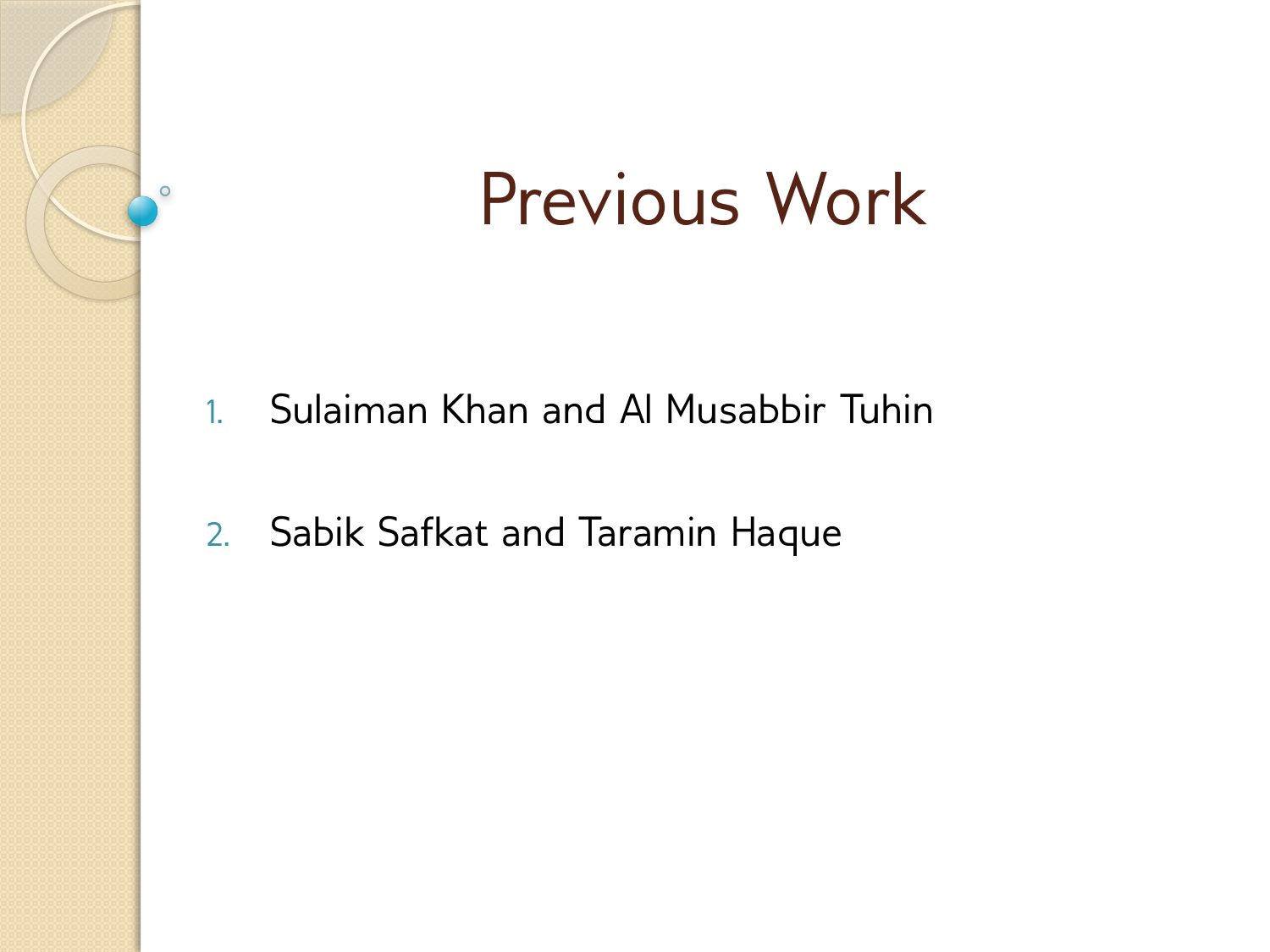

# Previous Work
Sulaiman Khan and Al Musabbir Tuhin

Sabik Safkat and Taramin Haque